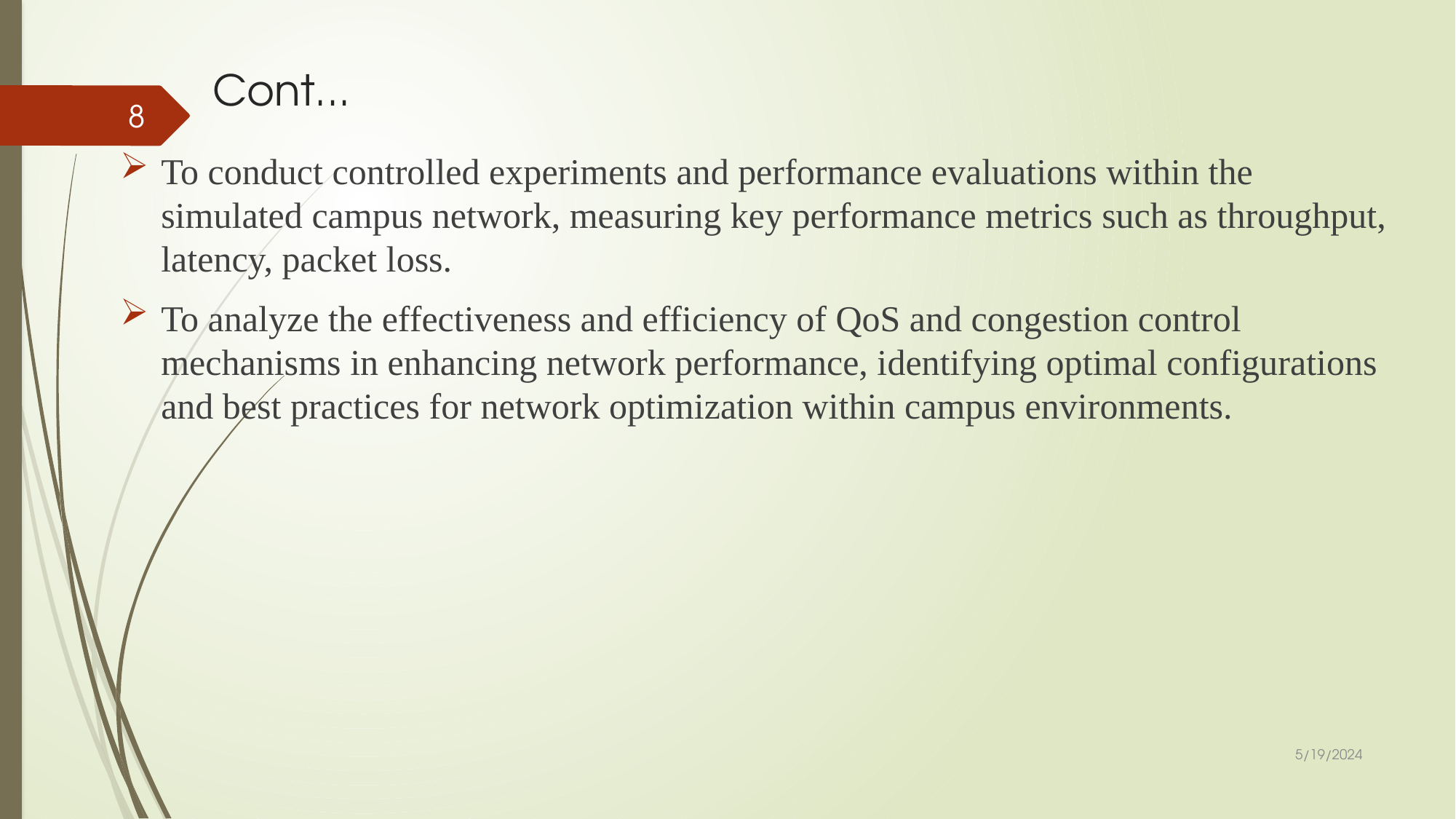

# Cont...
8
To conduct controlled experiments and performance evaluations within the simulated campus network, measuring key performance metrics such as throughput, latency, packet loss.
To analyze the effectiveness and efficiency of QoS and congestion control mechanisms in enhancing network performance, identifying optimal configurations and best practices for network optimization within campus environments.

5/19/2024